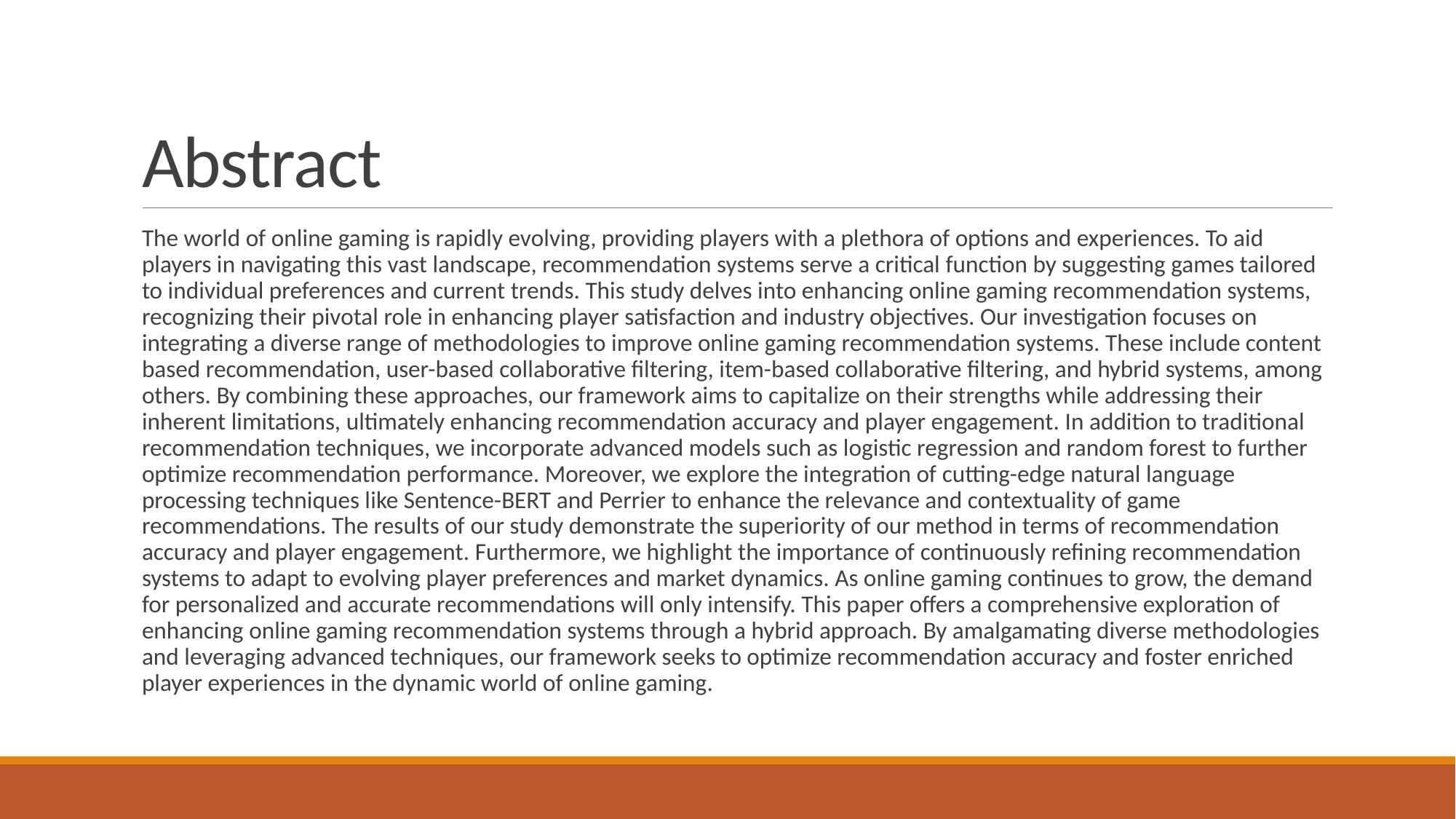

# Abstract
The world of online gaming is rapidly evolving, providing players with a plethora of options and experiences. To aid players in navigating this vast landscape, recommendation systems serve a critical function by suggesting games tailored to individual preferences and current trends. This study delves into enhancing online gaming recommendation systems, recognizing their pivotal role in enhancing player satisfaction and industry objectives. Our investigation focuses on integrating a diverse range of methodologies to improve online gaming recommendation systems. These include content based recommendation, user-based collaborative filtering, item-based collaborative filtering, and hybrid systems, among others. By combining these approaches, our framework aims to capitalize on their strengths while addressing their inherent limitations, ultimately enhancing recommendation accuracy and player engagement. In addition to traditional recommendation techniques, we incorporate advanced models such as logistic regression and random forest to further optimize recommendation performance. Moreover, we explore the integration of cutting-edge natural language processing techniques like Sentence-BERT and Perrier to enhance the relevance and contextuality of game recommendations. The results of our study demonstrate the superiority of our method in terms of recommendation accuracy and player engagement. Furthermore, we highlight the importance of continuously refining recommendation systems to adapt to evolving player preferences and market dynamics. As online gaming continues to grow, the demand for personalized and accurate recommendations will only intensify. This paper offers a comprehensive exploration of enhancing online gaming recommendation systems through a hybrid approach. By amalgamating diverse methodologies and leveraging advanced techniques, our framework seeks to optimize recommendation accuracy and foster enriched player experiences in the dynamic world of online gaming.